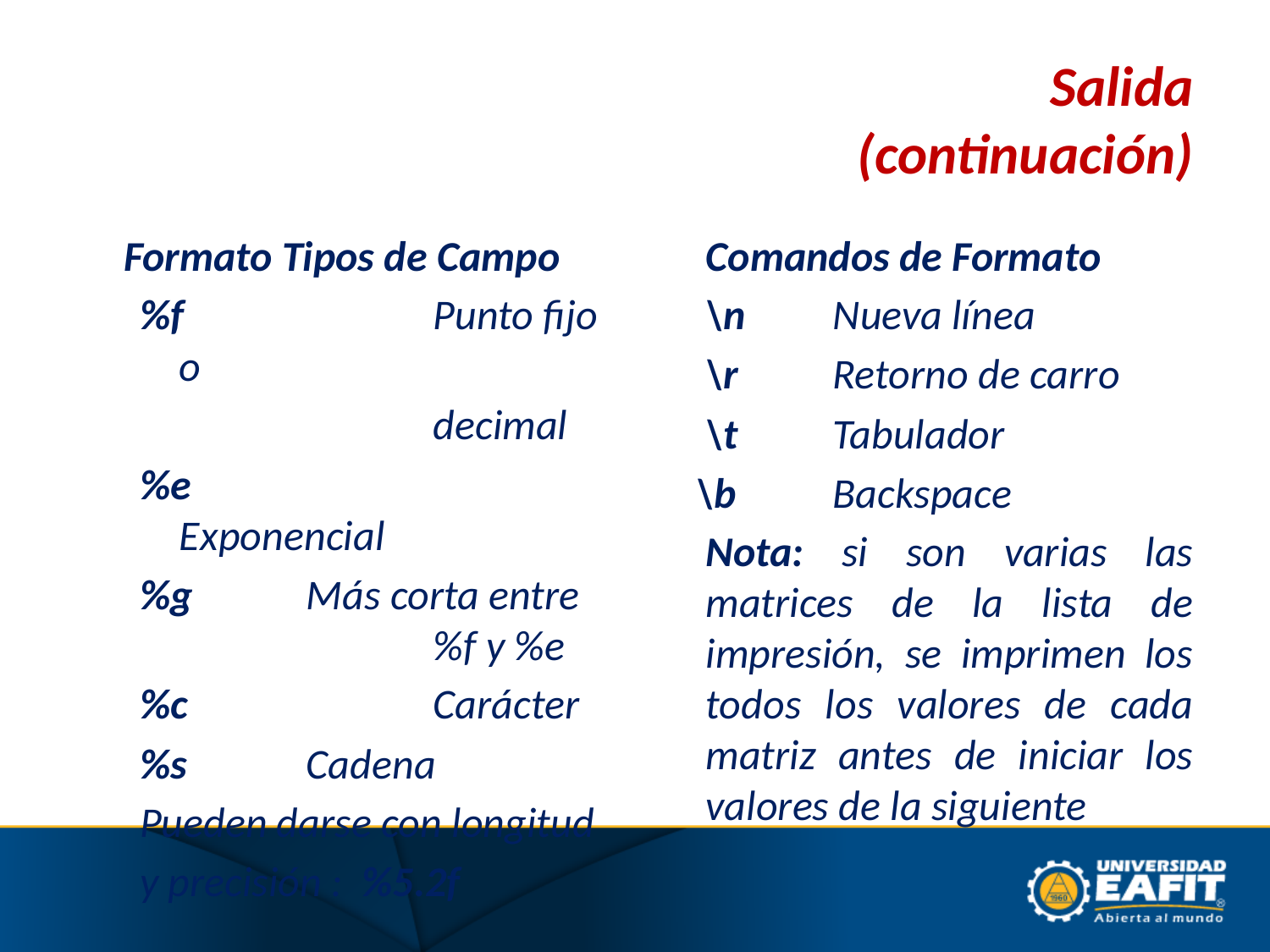

# Salida (continuación)
	Formato Tipos de Campo
%f	   	Punto fijo o
			decimal
%e	   	Exponencial
%g   	Más corta entre 		%f y %e
%c	   	Carácter
%s    	Cadena
Pueden darse con longitud
y precisión :  %5.2f

	Comandos de Formato
	\n	Nueva línea
	\r	Retorno de carro
   	\t	Tabulador
    \b   	Backspace
	Nota: si son varias las matrices de la lista de impresión, se imprimen los todos los valores de cada matriz antes de iniciar los valores de la siguiente